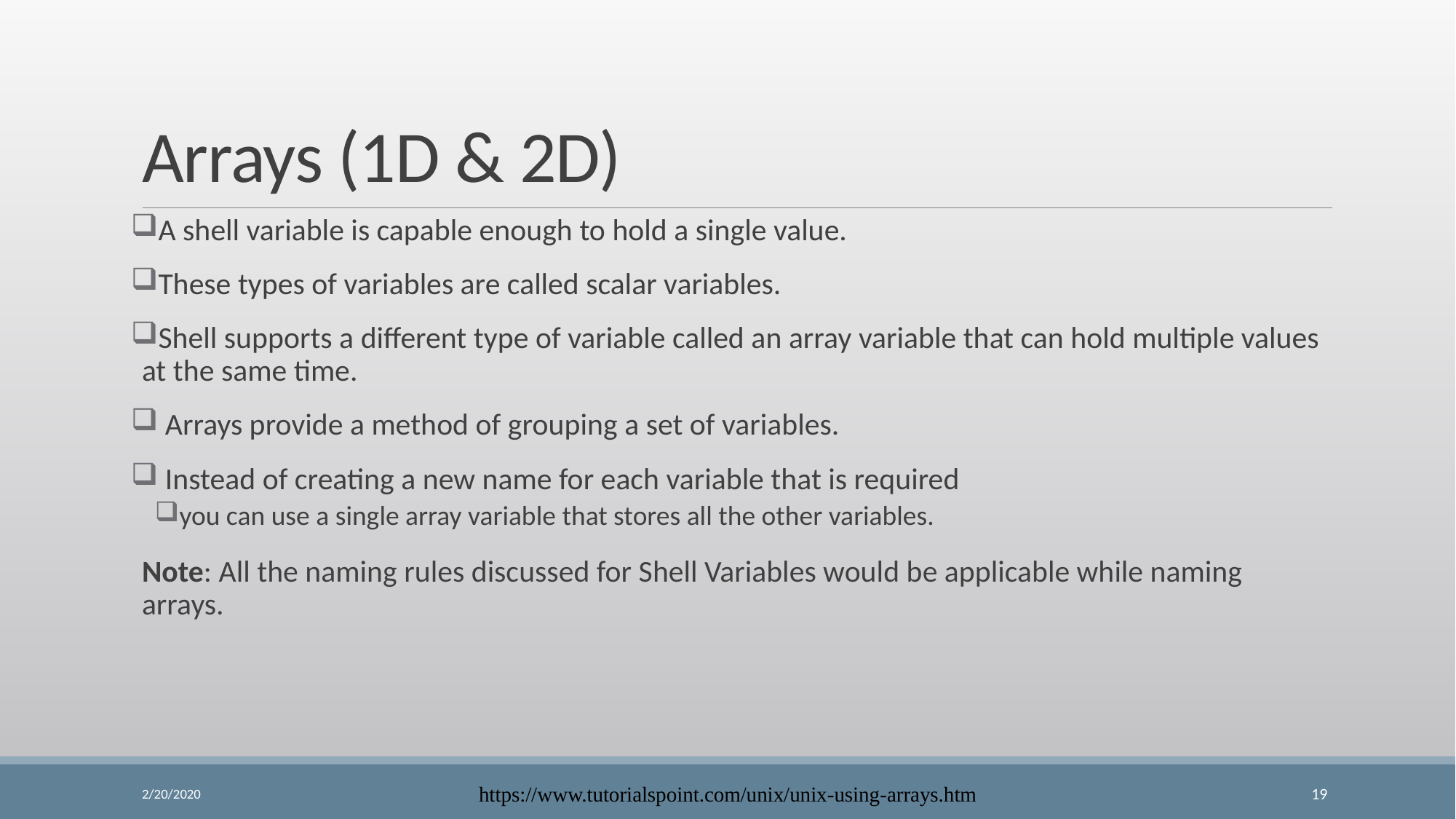

# Arrays (1D & 2D)
A shell variable is capable enough to hold a single value.
These types of variables are called scalar variables.
Shell supports a different type of variable called an array variable that can hold multiple values at the same time.
 Arrays provide a method of grouping a set of variables.
 Instead of creating a new name for each variable that is required
you can use a single array variable that stores all the other variables.
Note: All the naming rules discussed for Shell Variables would be applicable while naming arrays.
2/20/2020
https://www.tutorialspoint.com/unix/unix-using-arrays.htm
19